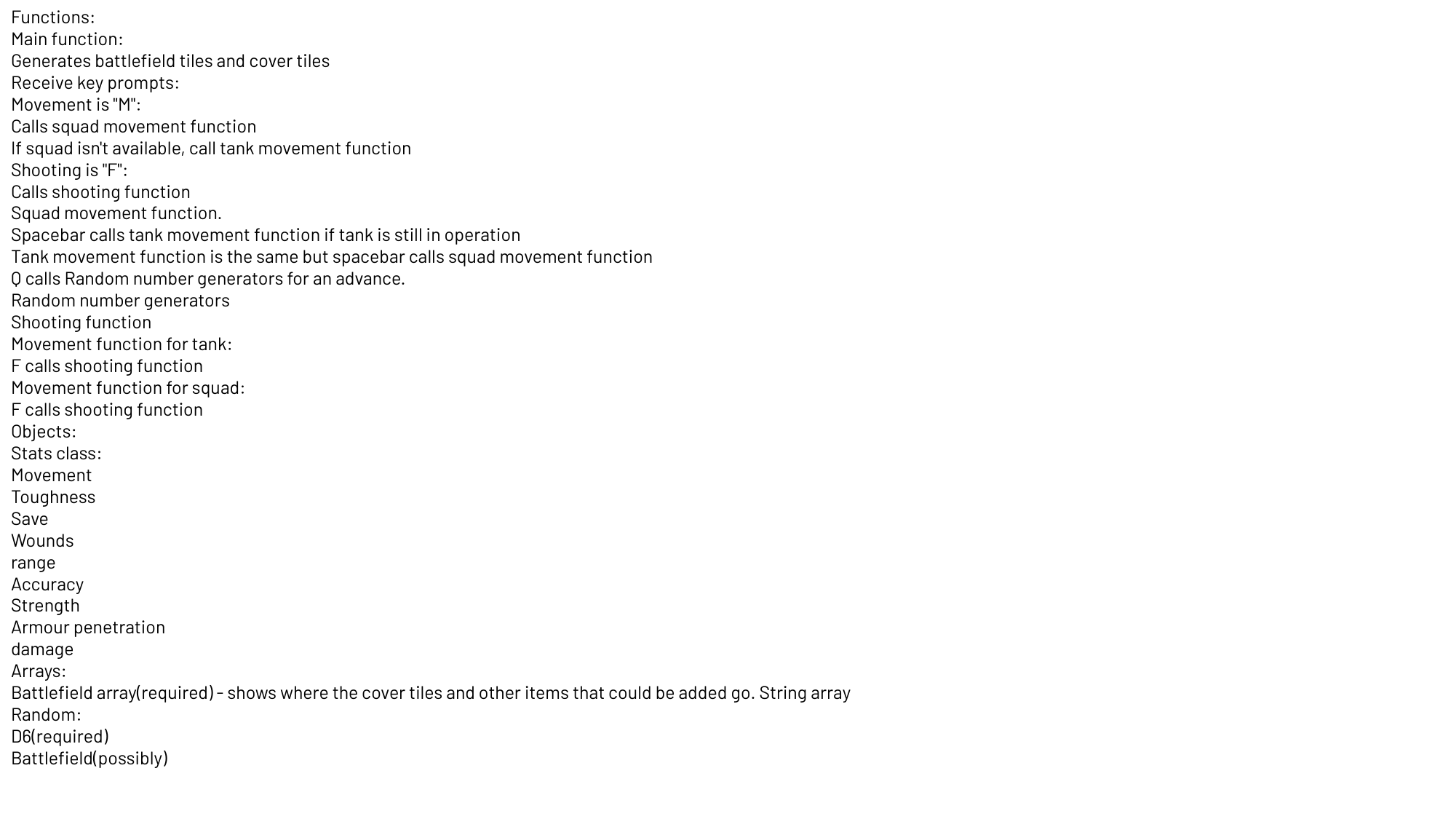

Functions:
Main function:
Generates battlefield tiles and cover tiles
Receive key prompts:
Movement is "M":
Calls squad movement function
If squad isn't available, call tank movement function
Shooting is "F":
Calls shooting function
Squad movement function.
Spacebar calls tank movement function if tank is still in operation
Tank movement function is the same but spacebar calls squad movement function
Q calls Random number generators for an advance.
Random number generators
Shooting function
Movement function for tank:
F calls shooting function
Movement function for squad:
F calls shooting function
Objects:
Stats class:
Movement
Toughness
Save
Wounds
range
Accuracy
Strength
Armour penetration
damage
Arrays:
Battlefield array(required) - shows where the cover tiles and other items that could be added go. String array
Random:
D6(required)
Battlefield(possibly)